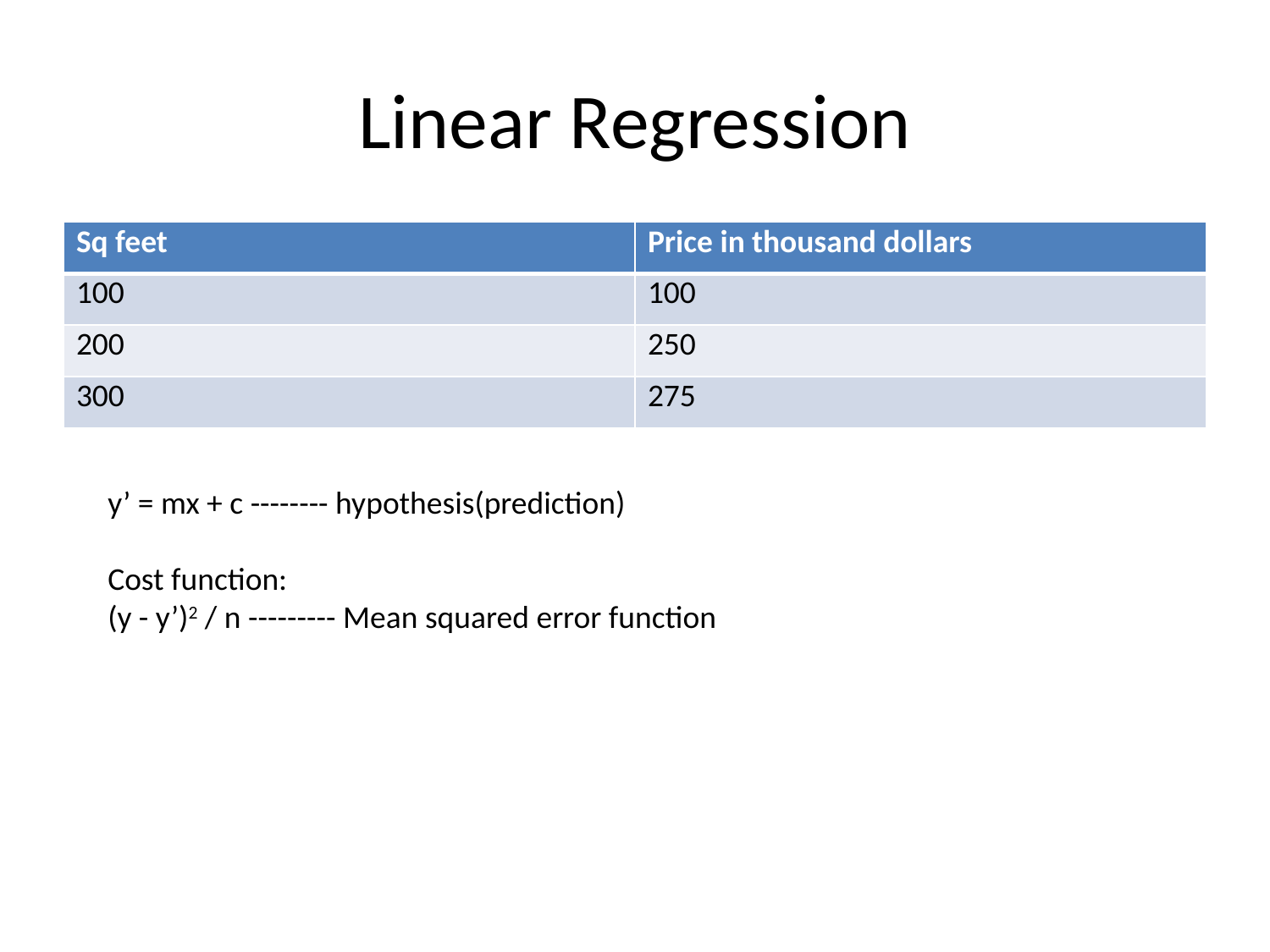

# Linear Regression
| Sq feet | Price in thousand dollars |
| --- | --- |
| 100 | 100 |
| 200 | 250 |
| 300 | 275 |
y’ = mx + c -------- hypothesis(prediction)

Cost function:
(y - y’)2 / n --------- Mean squared error function